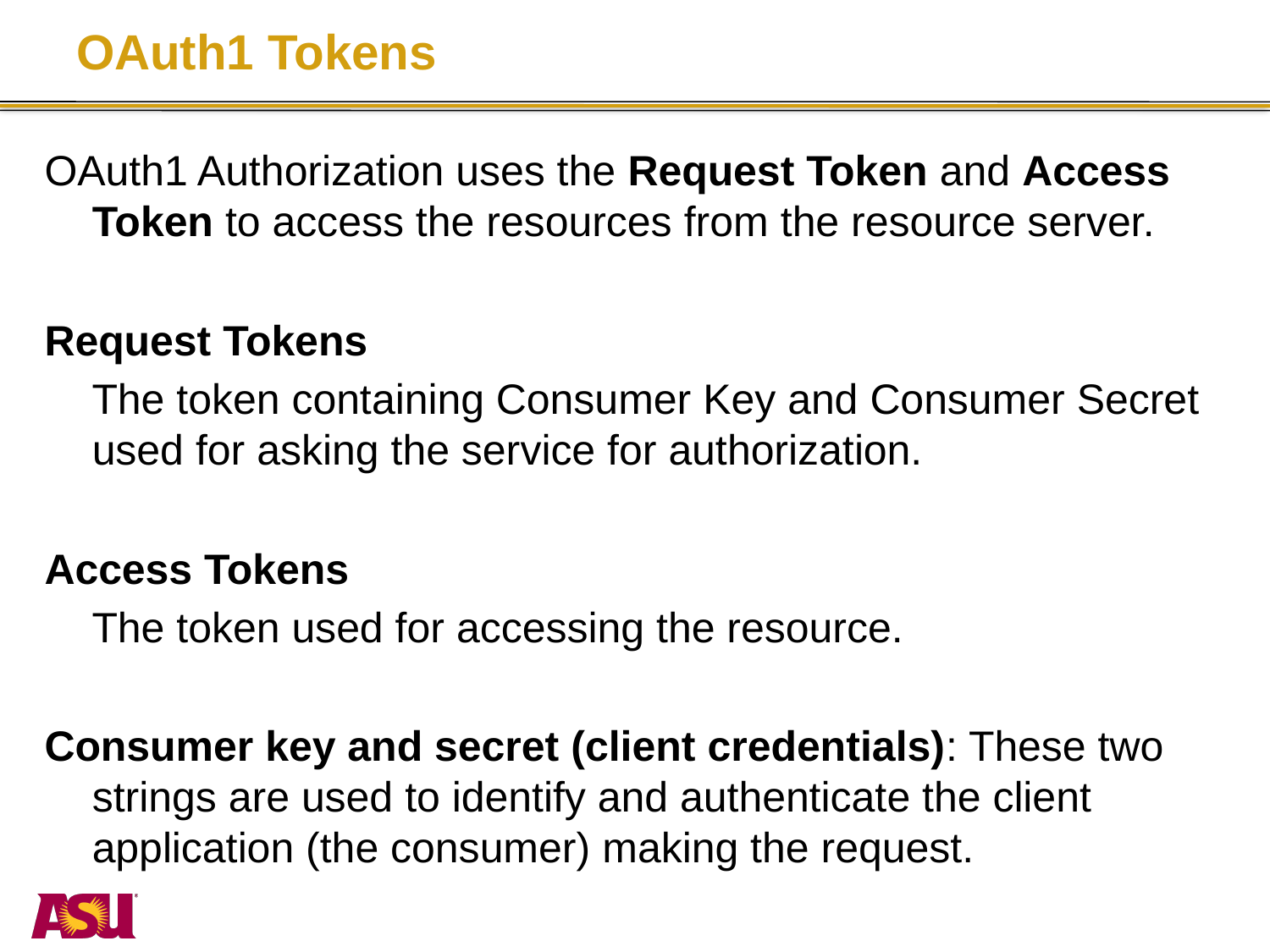

# OAuth1 Tokens
OAuth1 Authorization uses the Request Token and Access  Token to access the resources from the resource server.

Request Tokens
    The token containing Consumer Key and Consumer Secret used for asking the service for authorization.

Access Tokens
    The token used for accessing the resource.

Consumer key and secret (client credentials): These two strings are used to identify and authenticate the client application (the consumer) making the request.